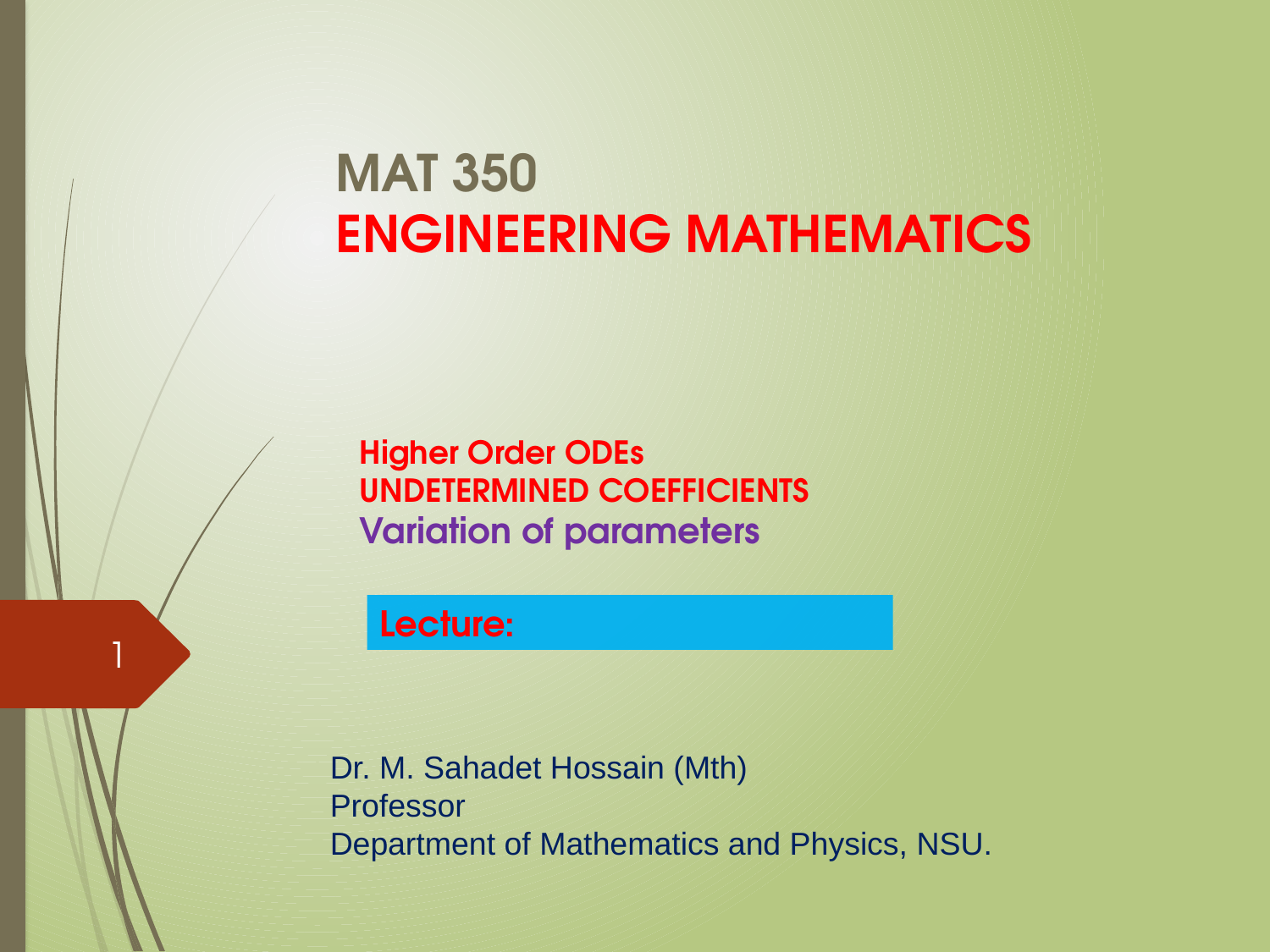

MAT 350
Engineering mathematics
Higher Order ODEs
UNDETERMINED COEFFICIENTS
Variation of parameters
Lecture:
1
Dr. M. Sahadet Hossain (Mth)
Professor
Department of Mathematics and Physics, NSU.